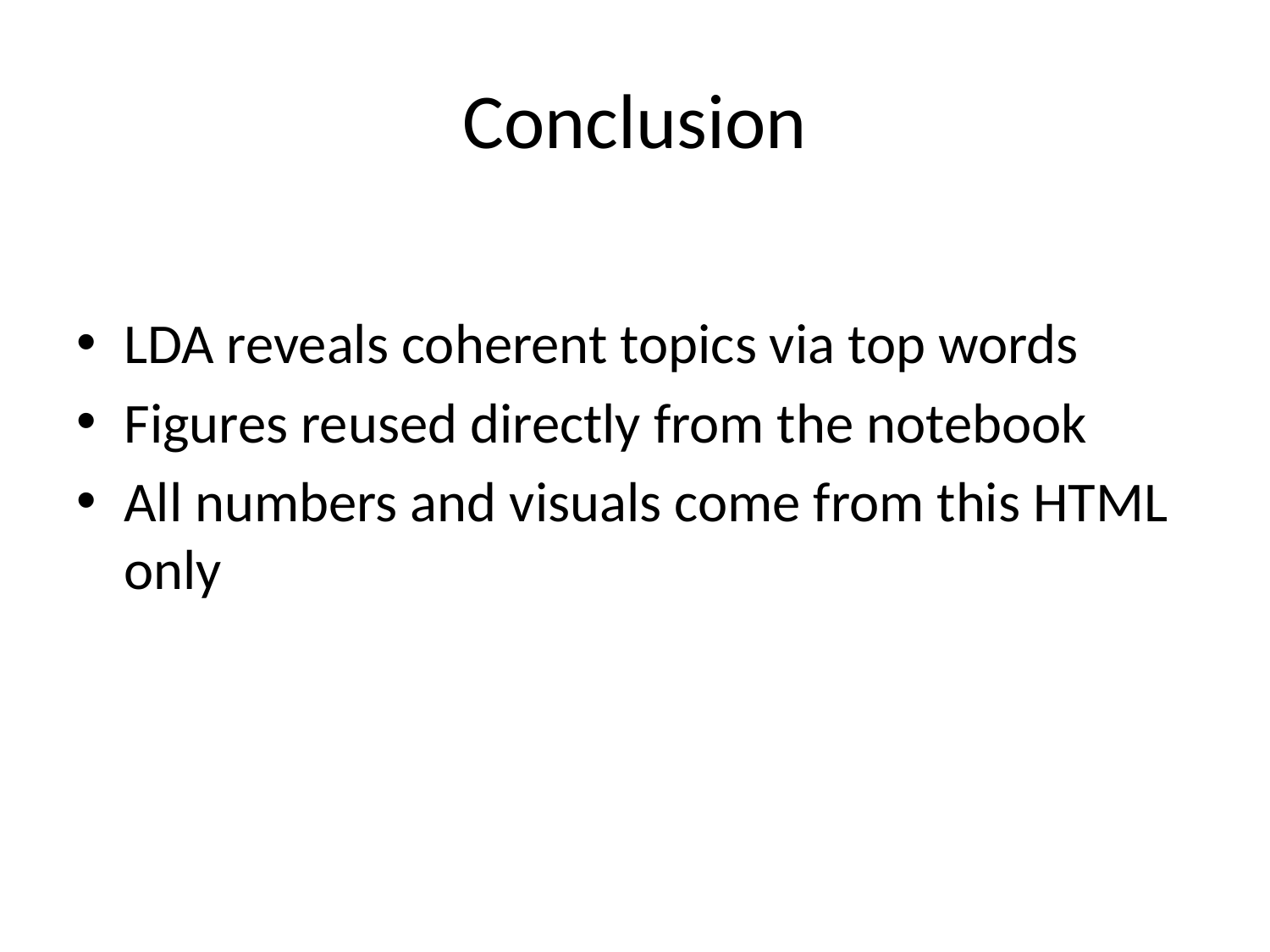

# Conclusion

LDA reveals coherent topics via top words
Figures reused directly from the notebook
All numbers and visuals come from this HTML only